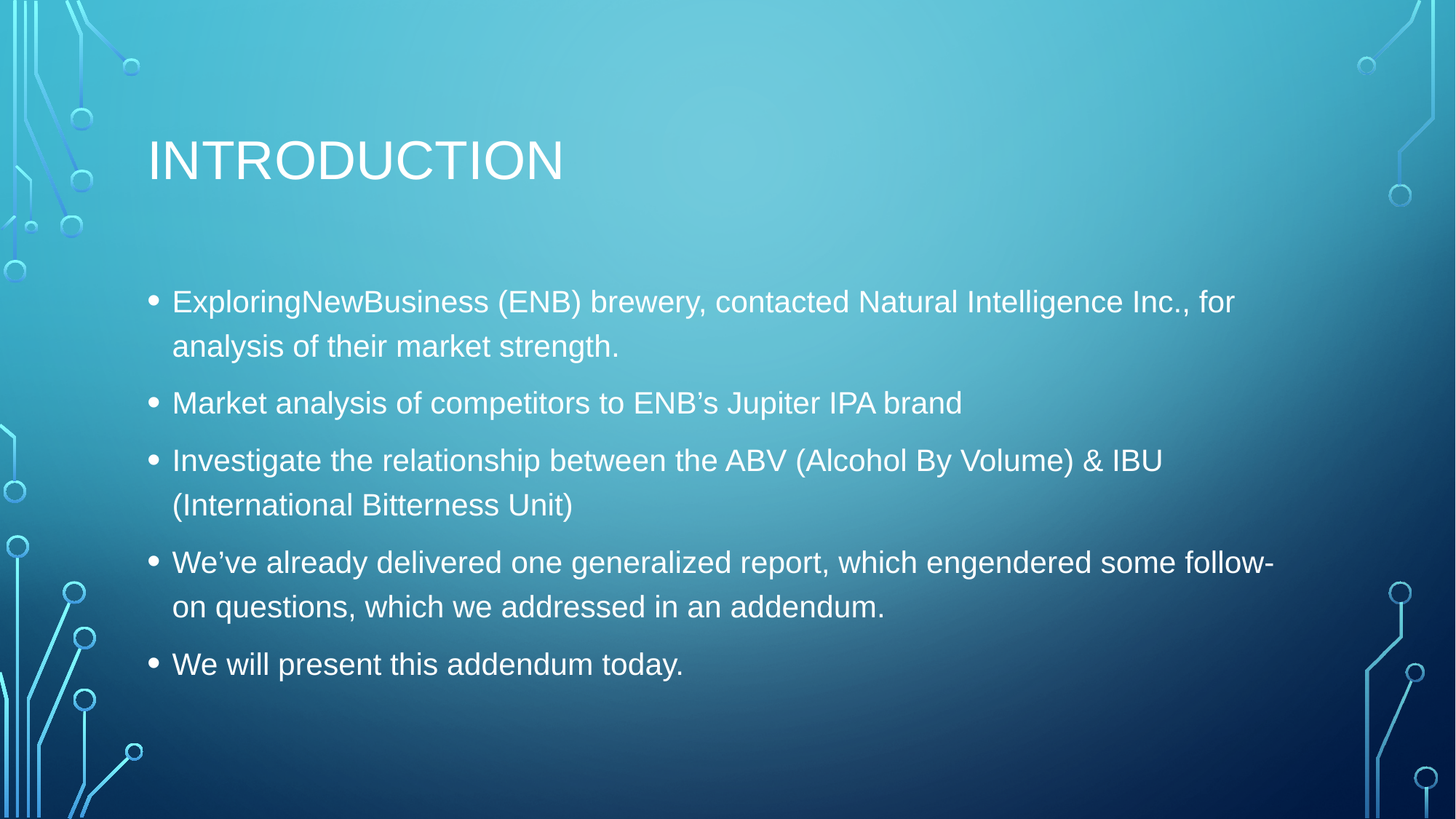

# introduction
ExploringNewBusiness (ENB) brewery, contacted Natural Intelligence Inc., for analysis of their market strength.
Market analysis of competitors to ENB’s Jupiter IPA brand
Investigate the relationship between the ABV (Alcohol By Volume) & IBU (International Bitterness Unit)
We’ve already delivered one generalized report, which engendered some follow-on questions, which we addressed in an addendum.
We will present this addendum today.